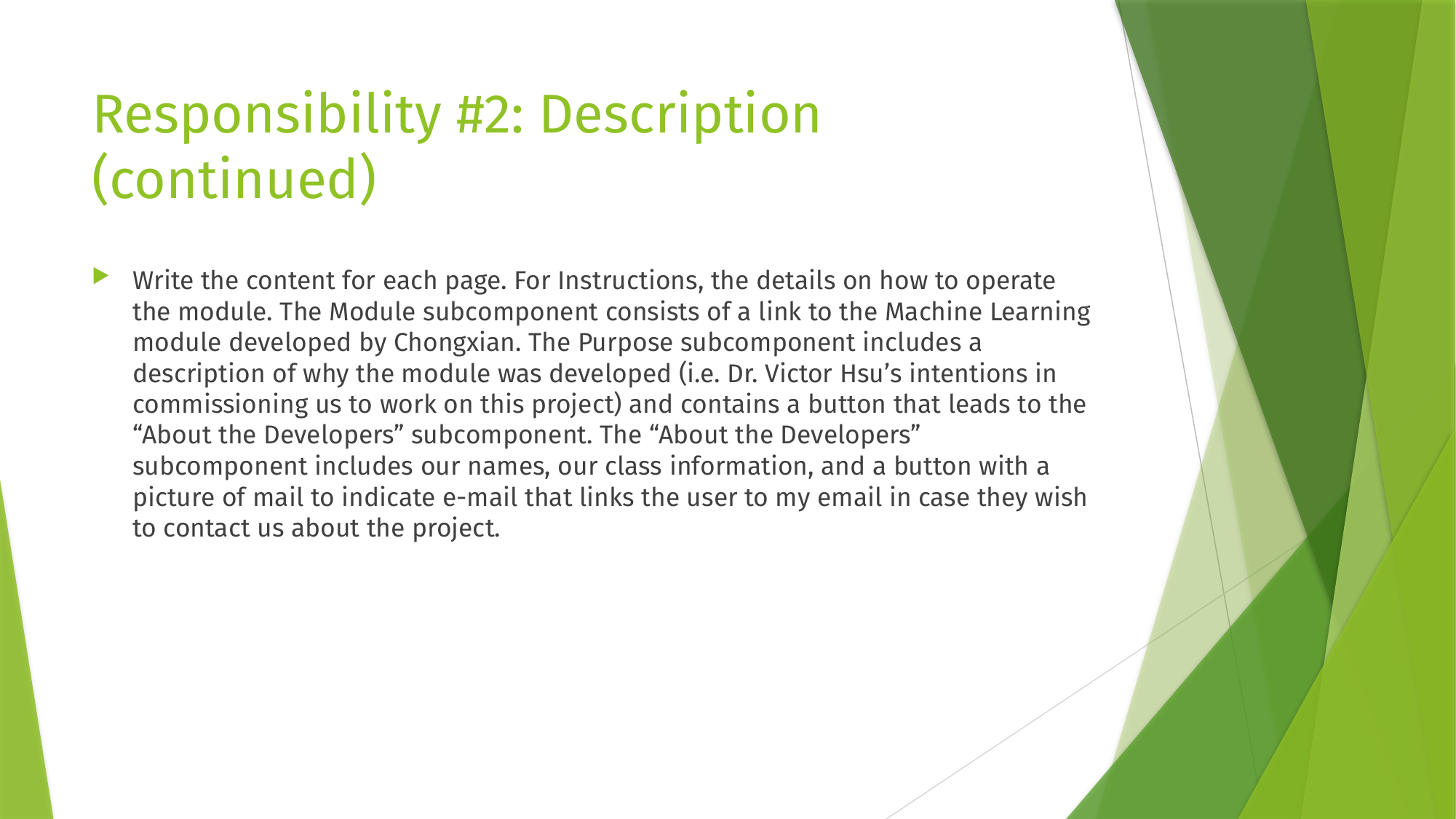

# Responsibility #2: Description (continued)
Write the content for each page. For Instructions, the details on how to operate the module. The Module subcomponent consists of a link to the Machine Learning module developed by Chongxian. The Purpose subcomponent includes a description of why the module was developed (i.e. Dr. Victor Hsu’s intentions in commissioning us to work on this project) and contains a button that leads to the “About the Developers” subcomponent. The “About the Developers” subcomponent includes our names, our class information, and a button with a picture of mail to indicate e-mail that links the user to my email in case they wish to contact us about the project.